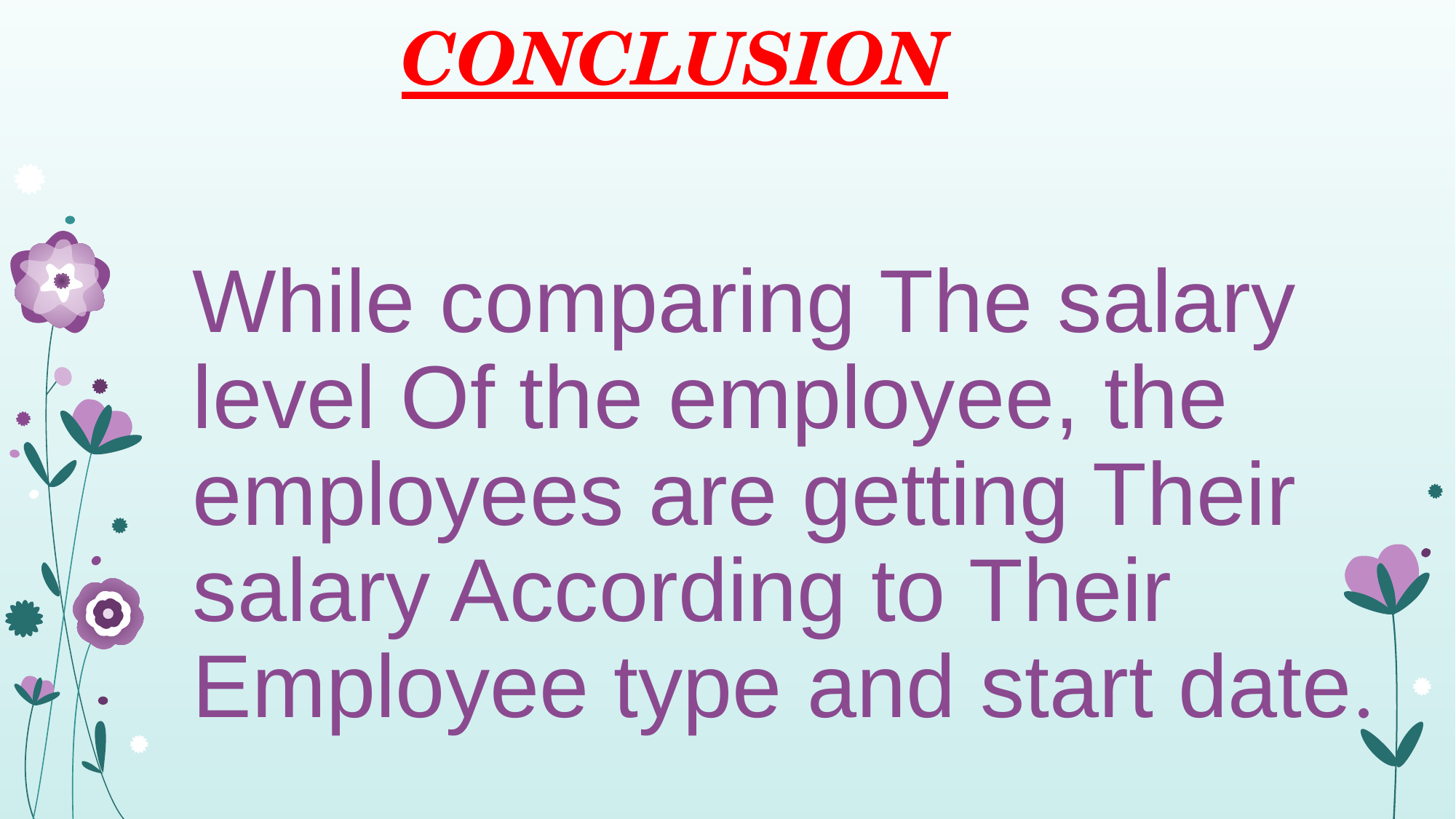

CONCLUSION
# While comparing The salary level Of the employee, the employees are getting Their salary According to Their Employee type and start date.